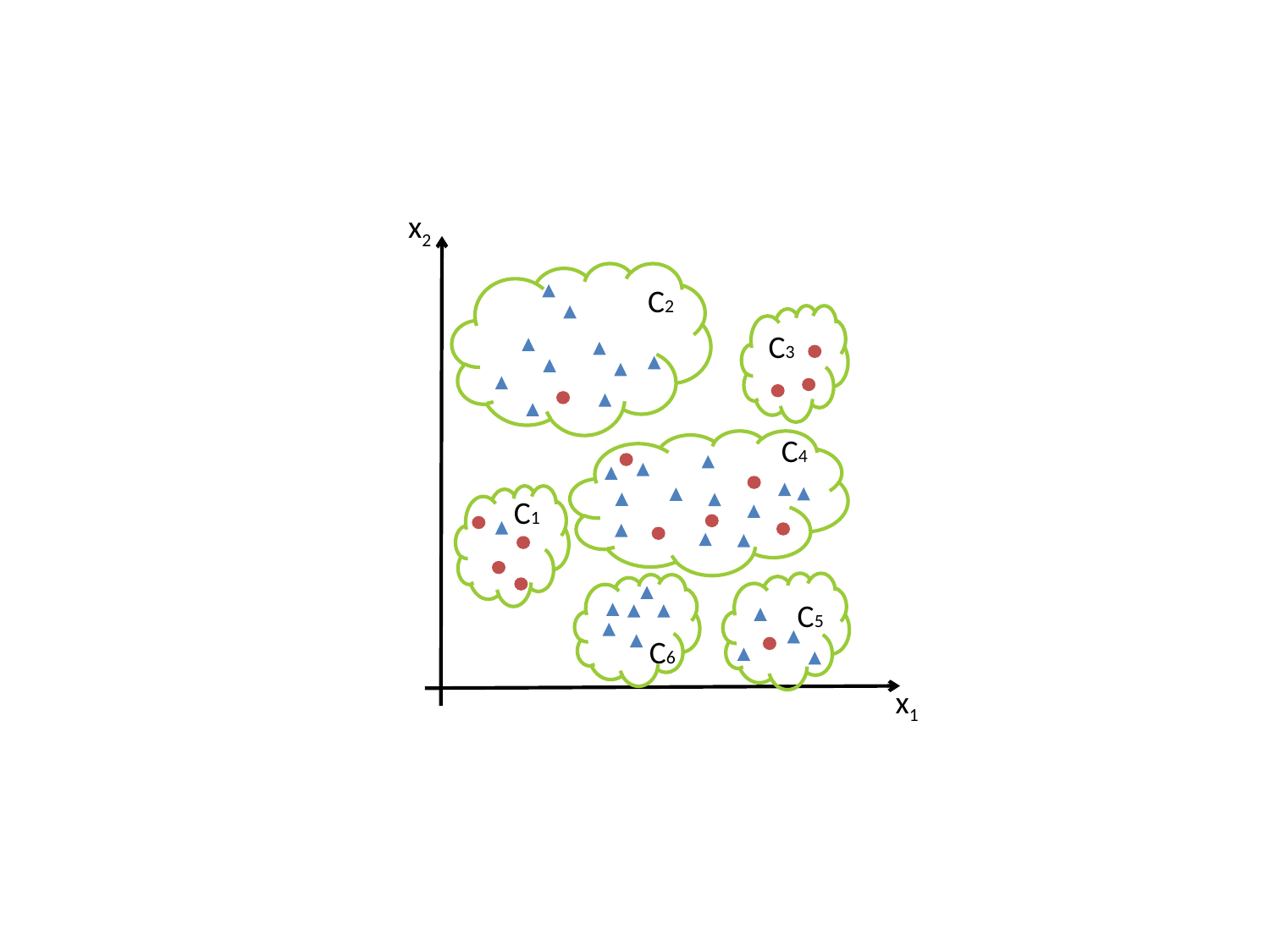

x2

C2

C3

C4

C1

C5

C6

x1